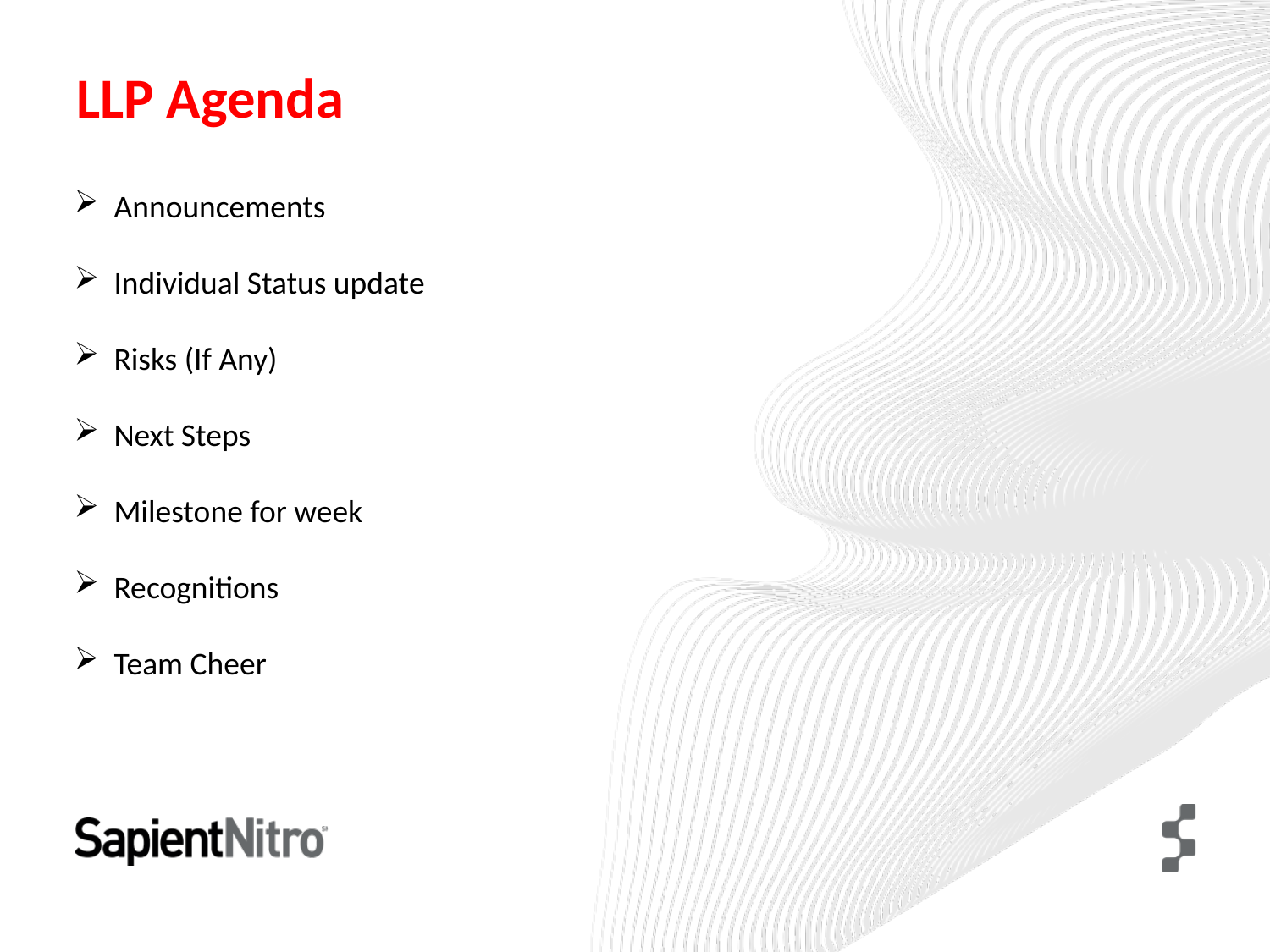

# LLP Agenda
Announcements

Individual Status update

Risks (If Any)

Next Steps

Milestone for week

Recognitions

Team Cheer